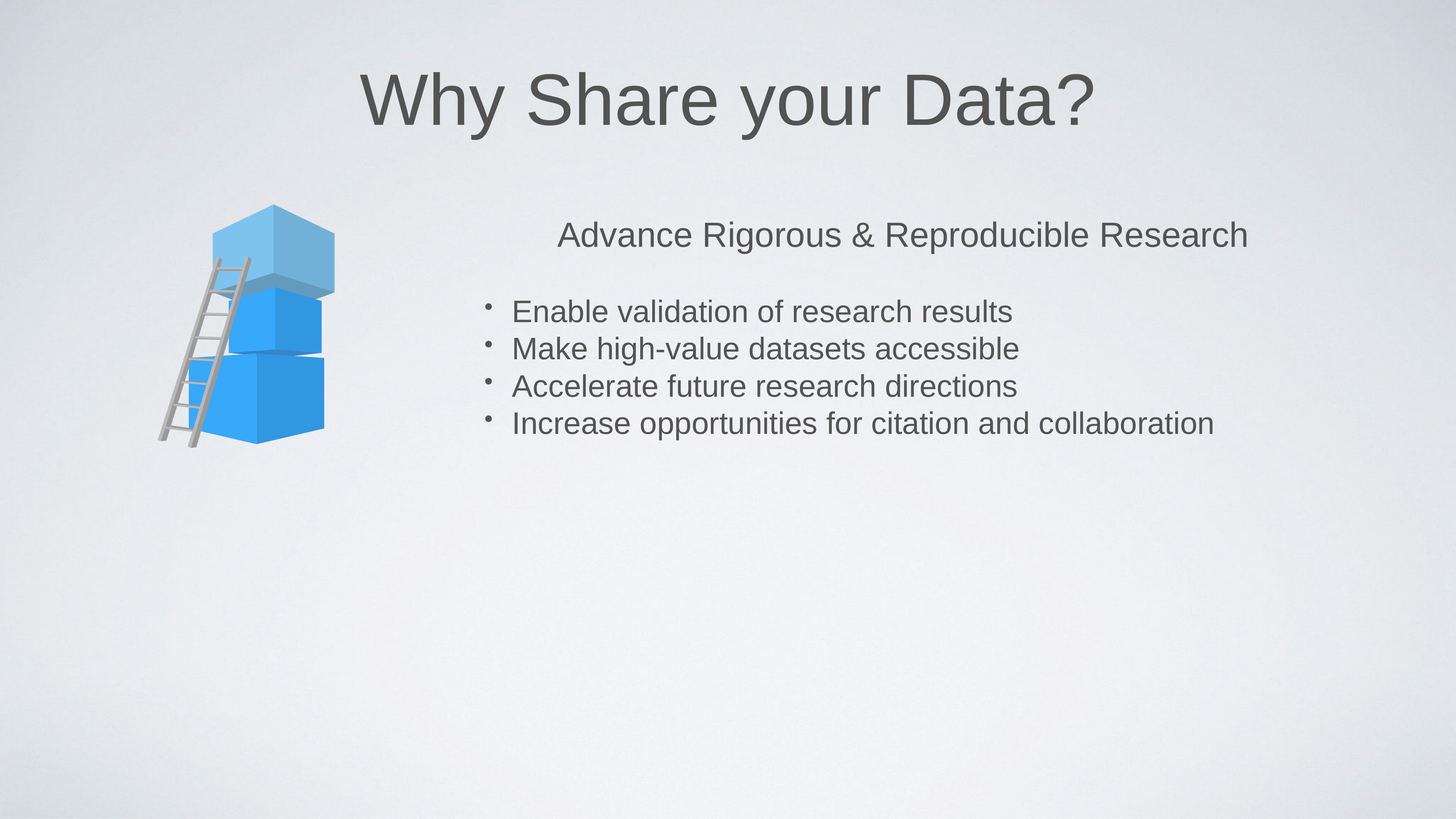

# Why Share your Data?

Advance Rigorous & Reproducible Research

Enable validation of research results
Make high-value datasets accessible
Accelerate future research directions
Increase opportunities for citation and collaboration